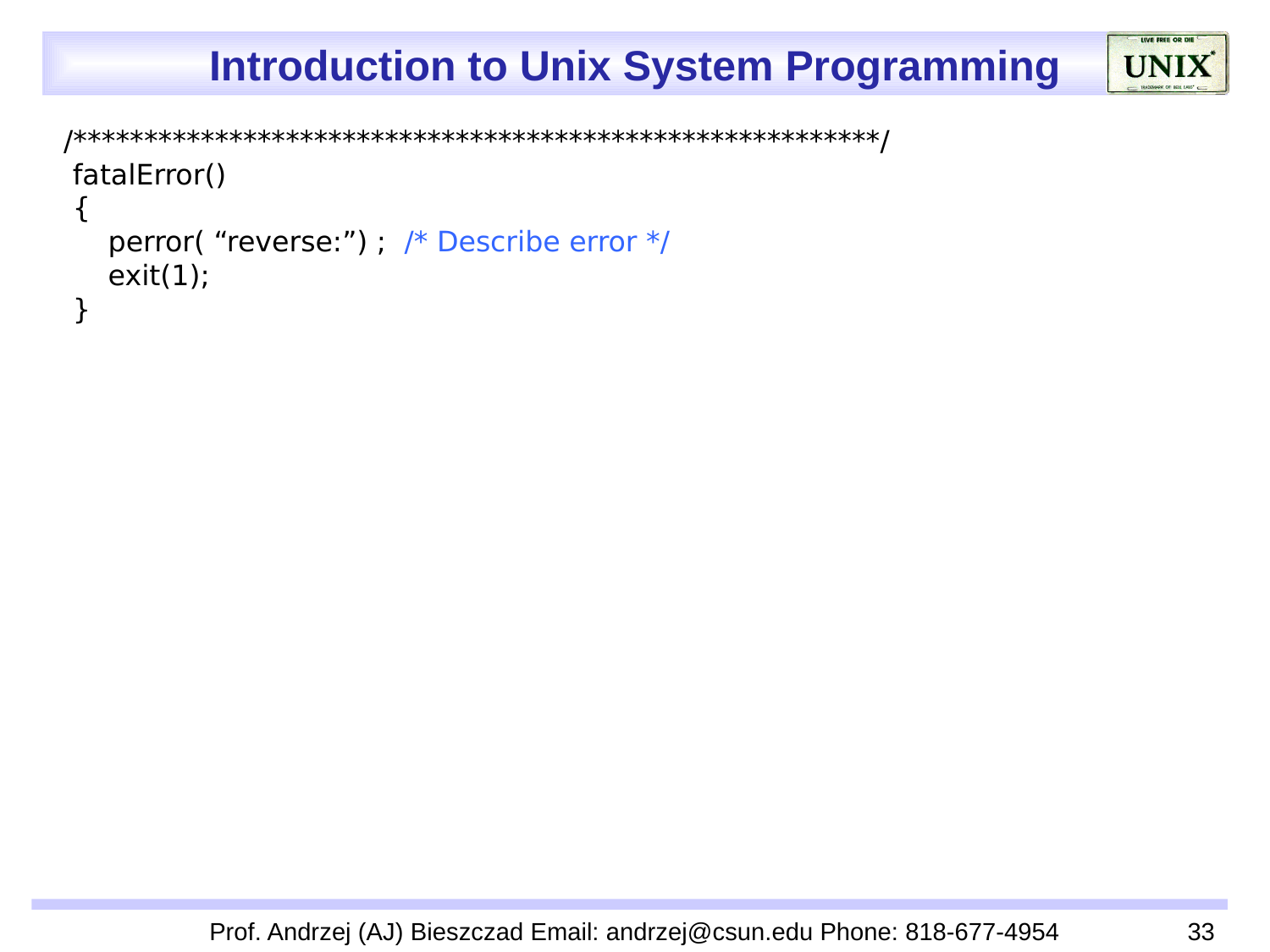

/*********************************************************/
  fatalError()
  {
      perror( “reverse:”) ;  /* Describe error */
      exit(1);
  }
Prof. Andrzej (AJ) Bieszczad Email: andrzej@csun.edu Phone: 818-677-4954
33